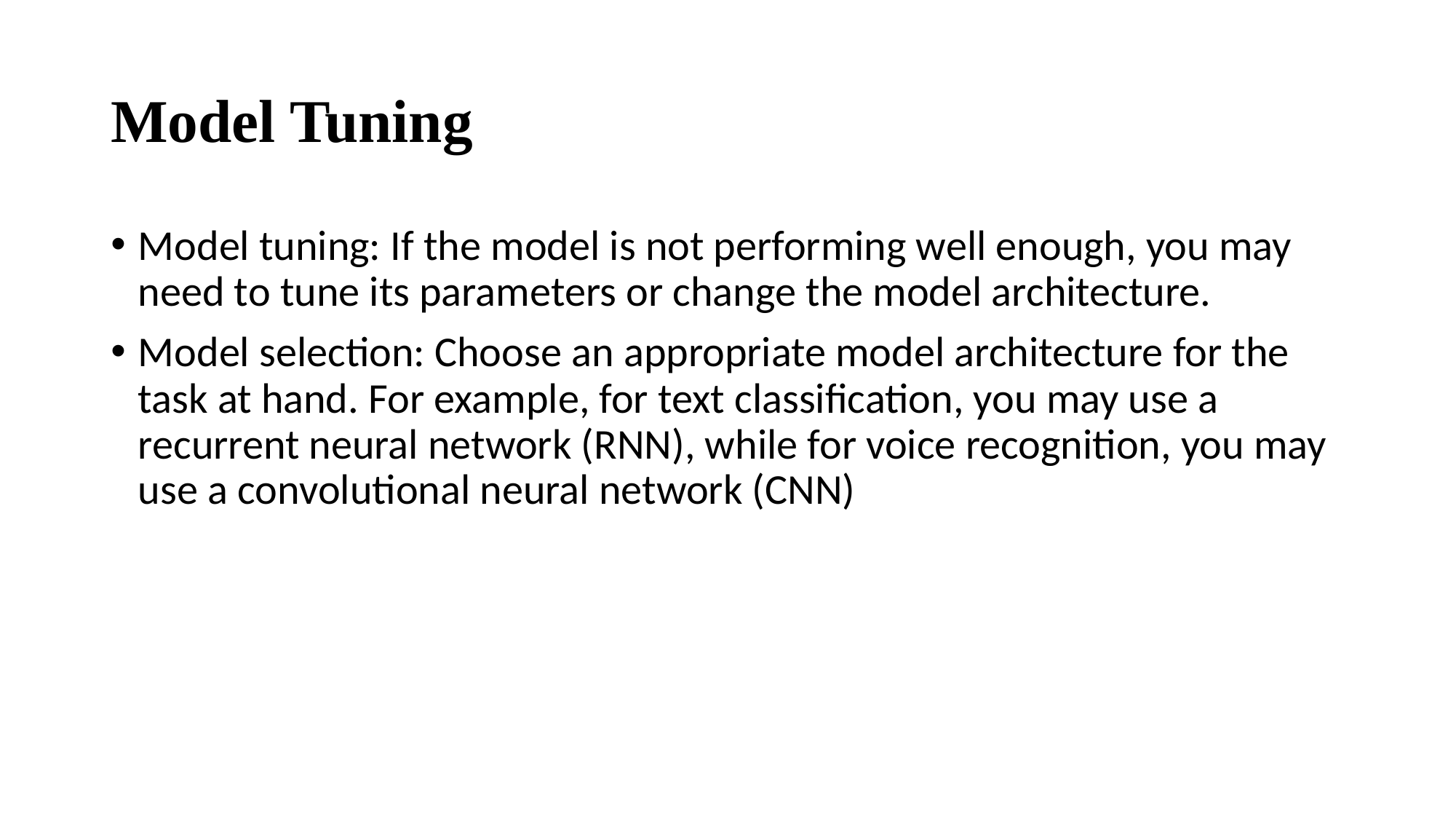

# Model Tuning
Model tuning: If the model is not performing well enough, you may need to tune its parameters or change the model architecture.
Model selection: Choose an appropriate model architecture for the task at hand. For example, for text classification, you may use a recurrent neural network (RNN), while for voice recognition, you may use a convolutional neural network (CNN)